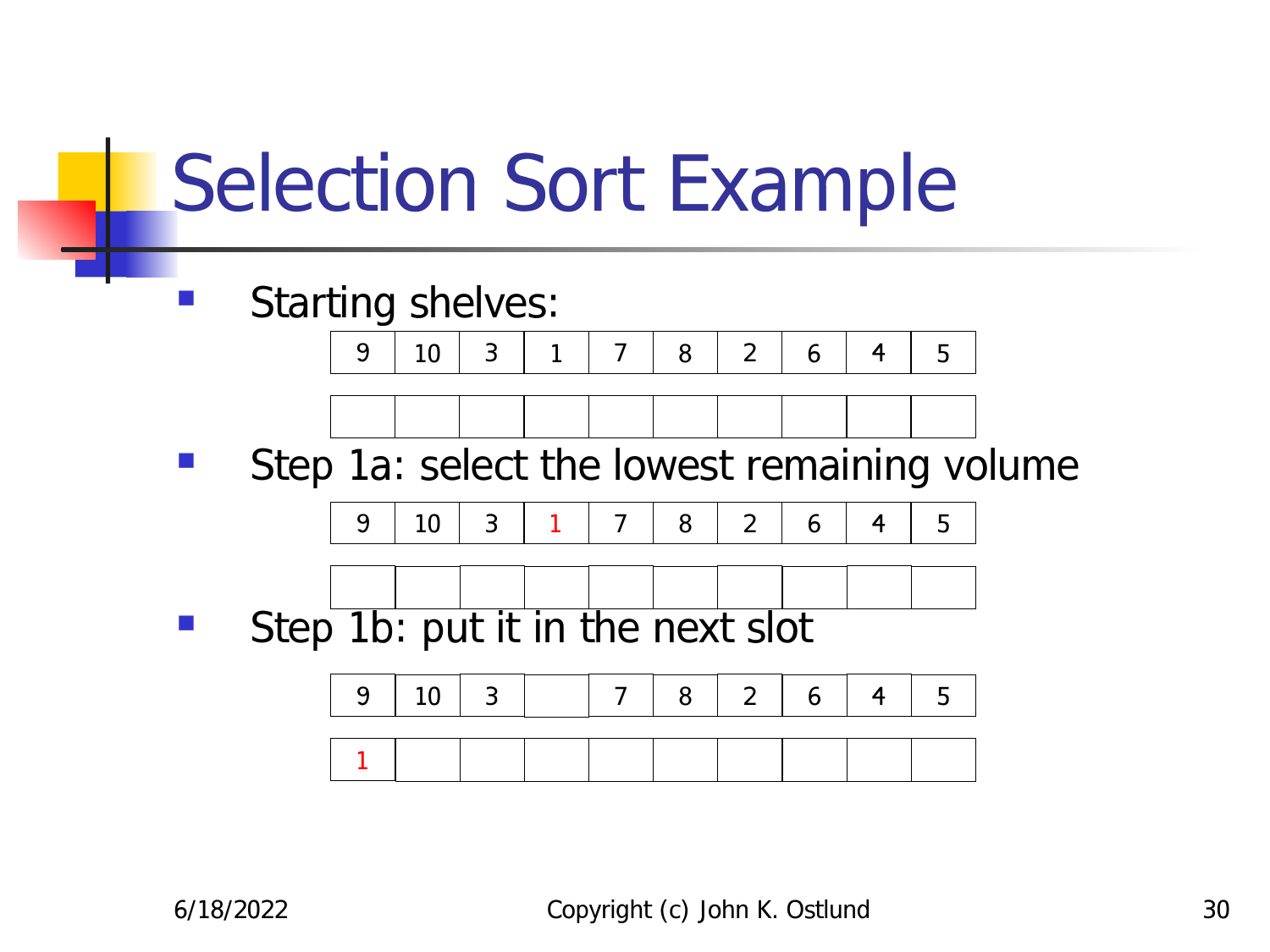

# Selection Sort Example
Starting shelves:

Step 1a: select the lowest remaining volume

Step 1b: put it in the next slot
3
4
7
2
9
5
8
6
1
10

3
4
7
2
9
5
8
6
1
10

3
4
7
2
9
5
8
6

10

1

6/18/2022
Copyright (c) John K. Ostlund
30